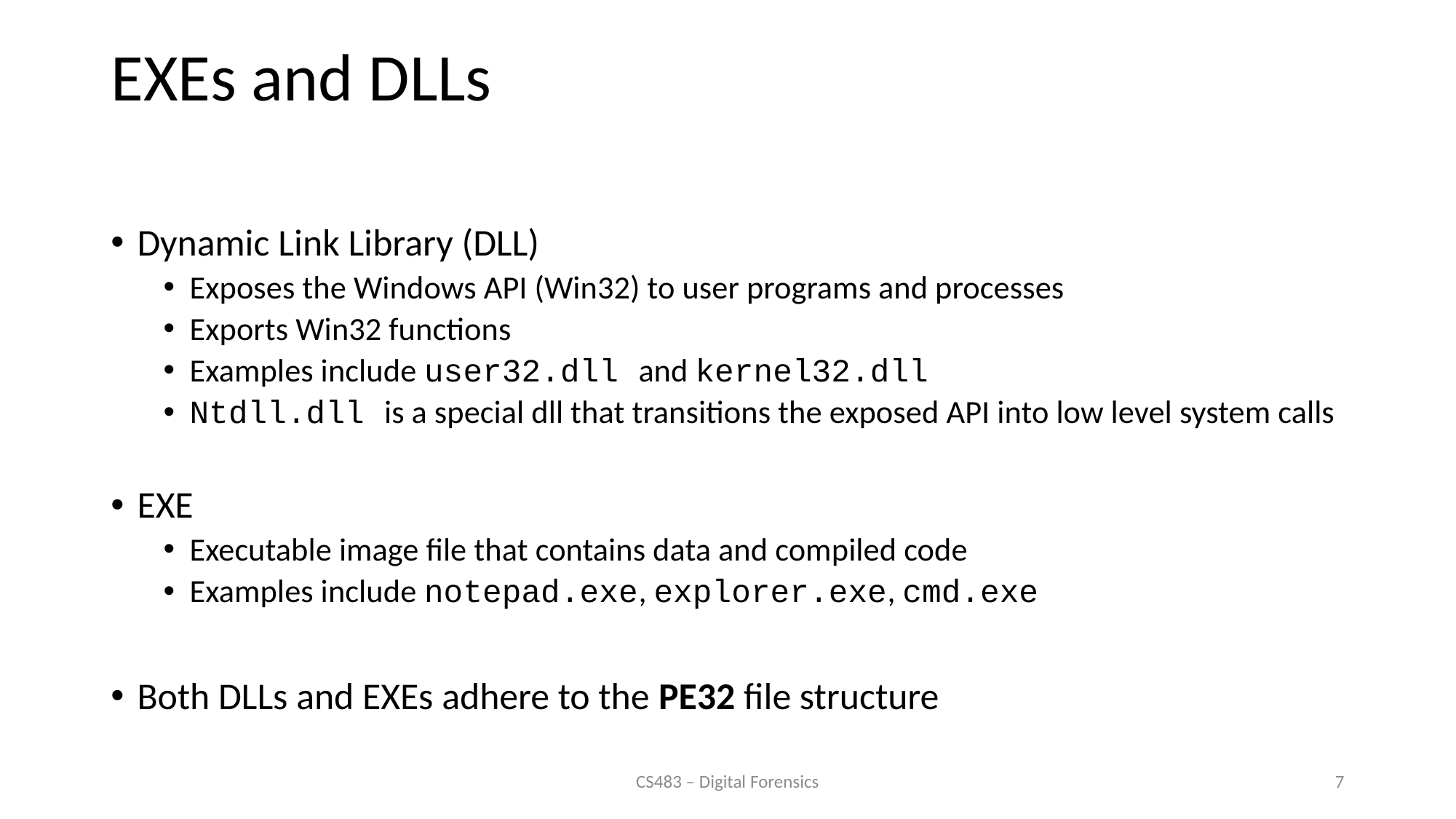

# EXEs and DLLs
Dynamic Link Library (DLL)
Exposes the Windows API (Win32) to user programs and processes
Exports Win32 functions
Examples include user32.dll and kernel32.dll
Ntdll.dll is a special dll that transitions the exposed API into low level system calls

EXE
Executable image file that contains data and compiled code
Examples include notepad.exe, explorer.exe, cmd.exe

Both DLLs and EXEs adhere to the PE32 file structure

CS483 – Digital Forensics
7